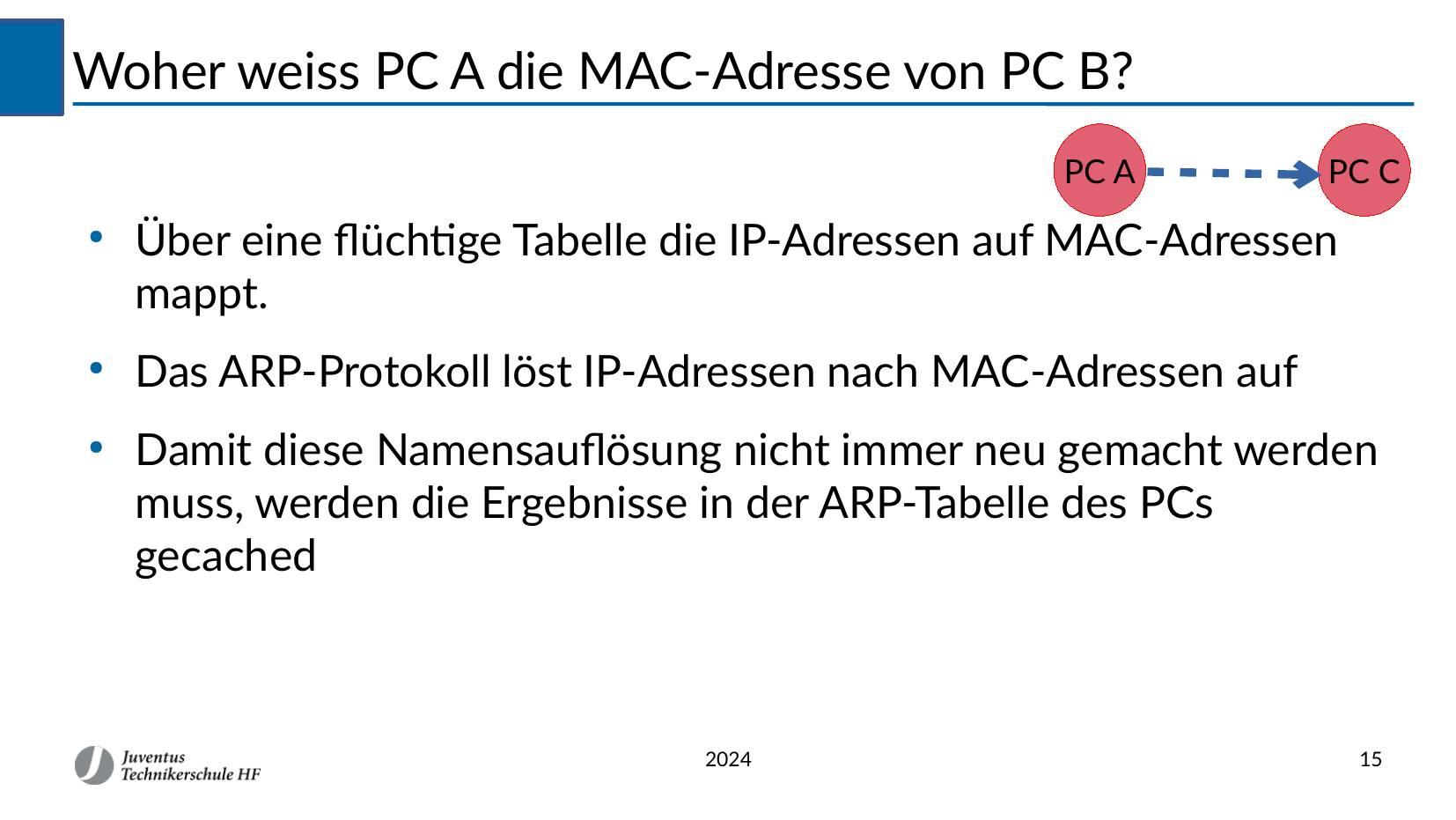

Woher weiss PC A die MAC-Adresse von PC B?
PC A
PC C

Über eine flüchtige Tabelle die IP-Adressen auf MAC-Adressen mappt.
Das ARP-Protokoll löst IP-Adressen nach MAC-Adressen auf
Damit diese Namensauflösung nicht immer neu gemacht werden muss, werden die Ergebnisse in der ARP-Tabelle des PCs gecached
2024
15